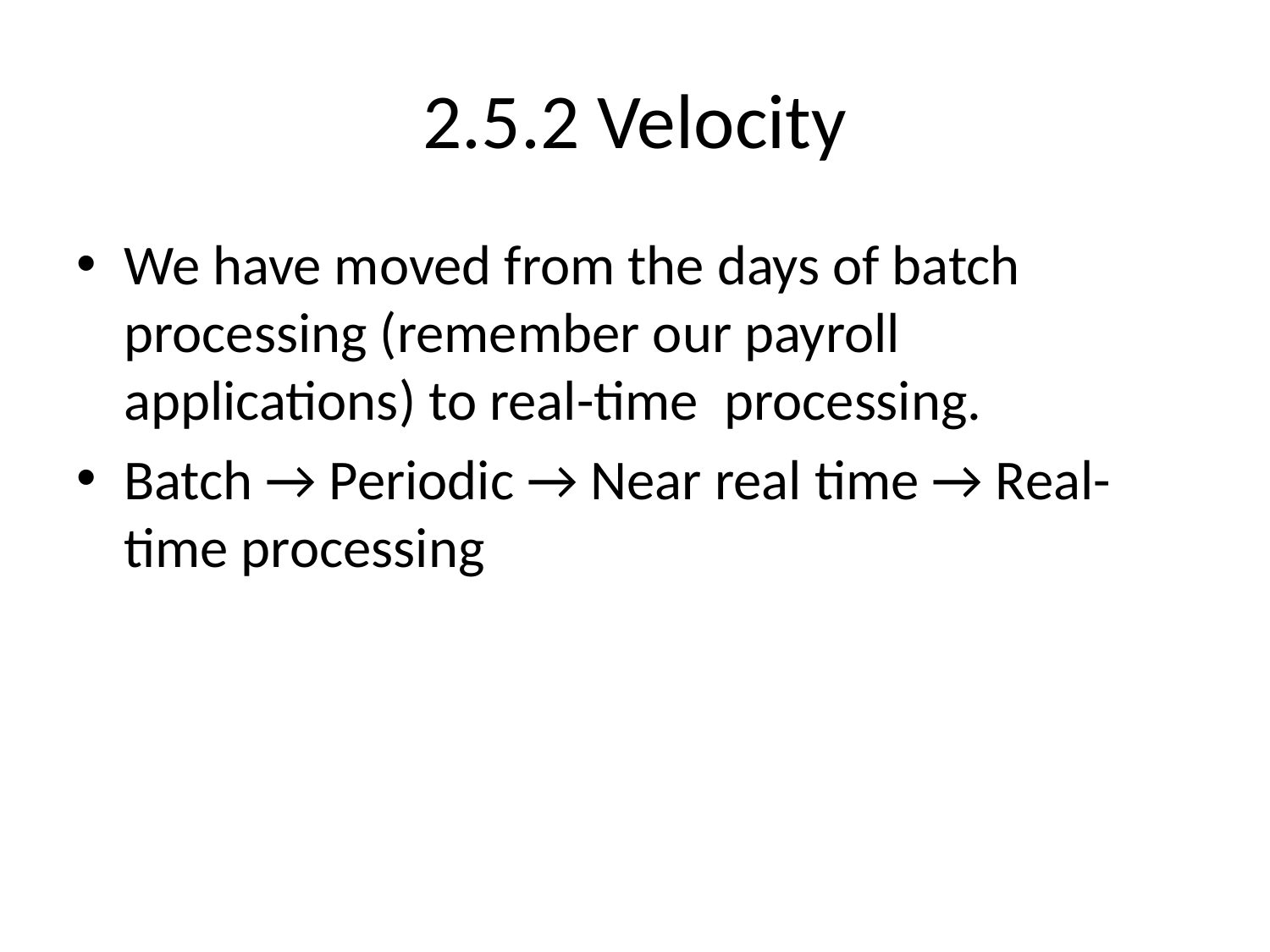

# 2.5.2 Velocity
We have moved from the days of batch processing (remember our payroll applications) to real-time  processing.
Batch → Periodic → Near real time → Real-time processing